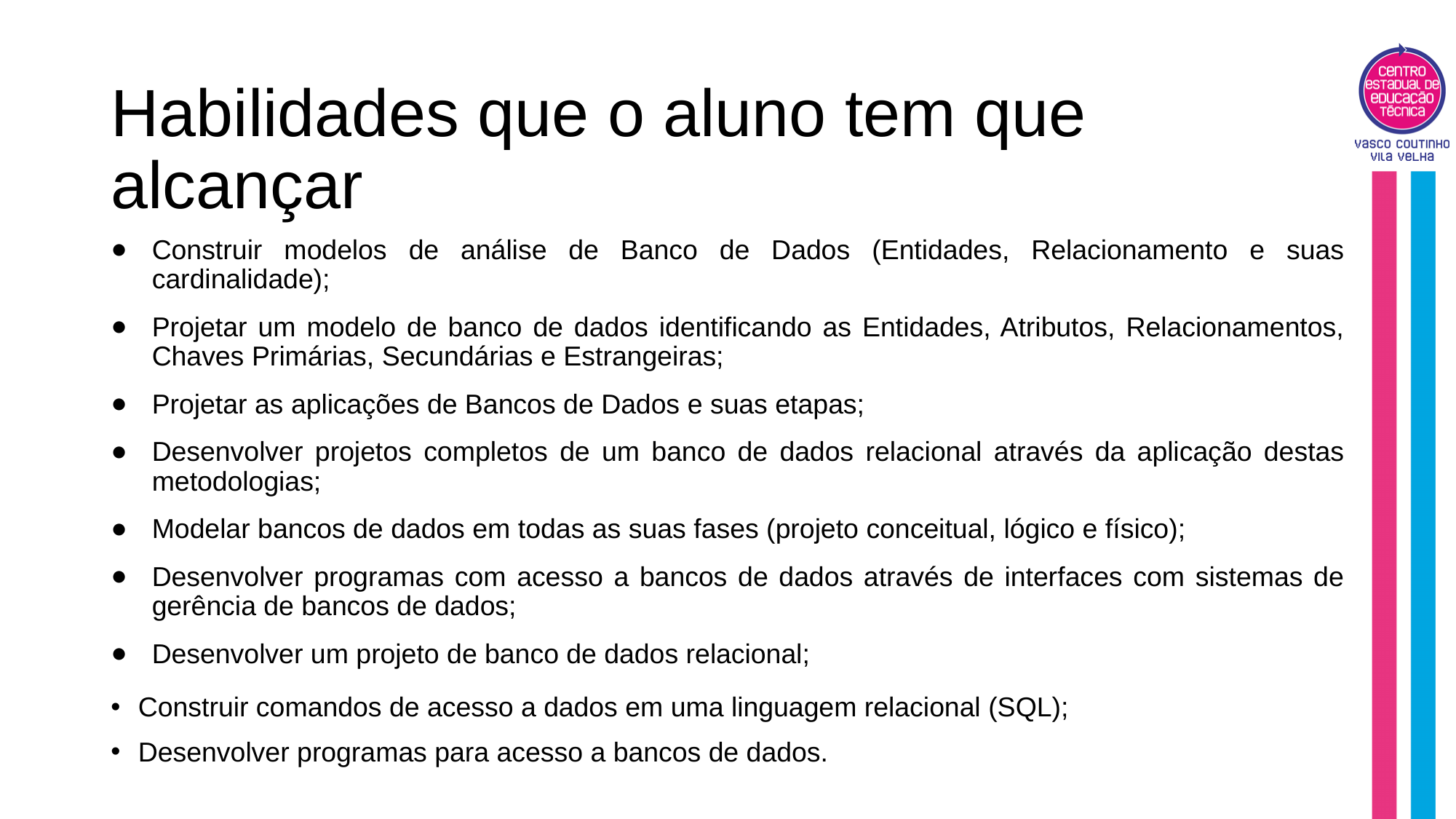

# Habilidades que o aluno tem que alcançar
Construir modelos de análise de Banco de Dados (Entidades, Relacionamento e suas cardinalidade);
Projetar um modelo de banco de dados identificando as Entidades, Atributos, Relacionamentos, Chaves Primárias, Secundárias e Estrangeiras;
Projetar as aplicações de Bancos de Dados e suas etapas;
Desenvolver projetos completos de um banco de dados relacional através da aplicação destas metodologias;
Modelar bancos de dados em todas as suas fases (projeto conceitual, lógico e físico);
Desenvolver programas com acesso a bancos de dados através de interfaces com sistemas de gerência de bancos de dados;
Desenvolver um projeto de banco de dados relacional;
Construir comandos de acesso a dados em uma linguagem relacional (SQL);
Desenvolver programas para acesso a bancos de dados.